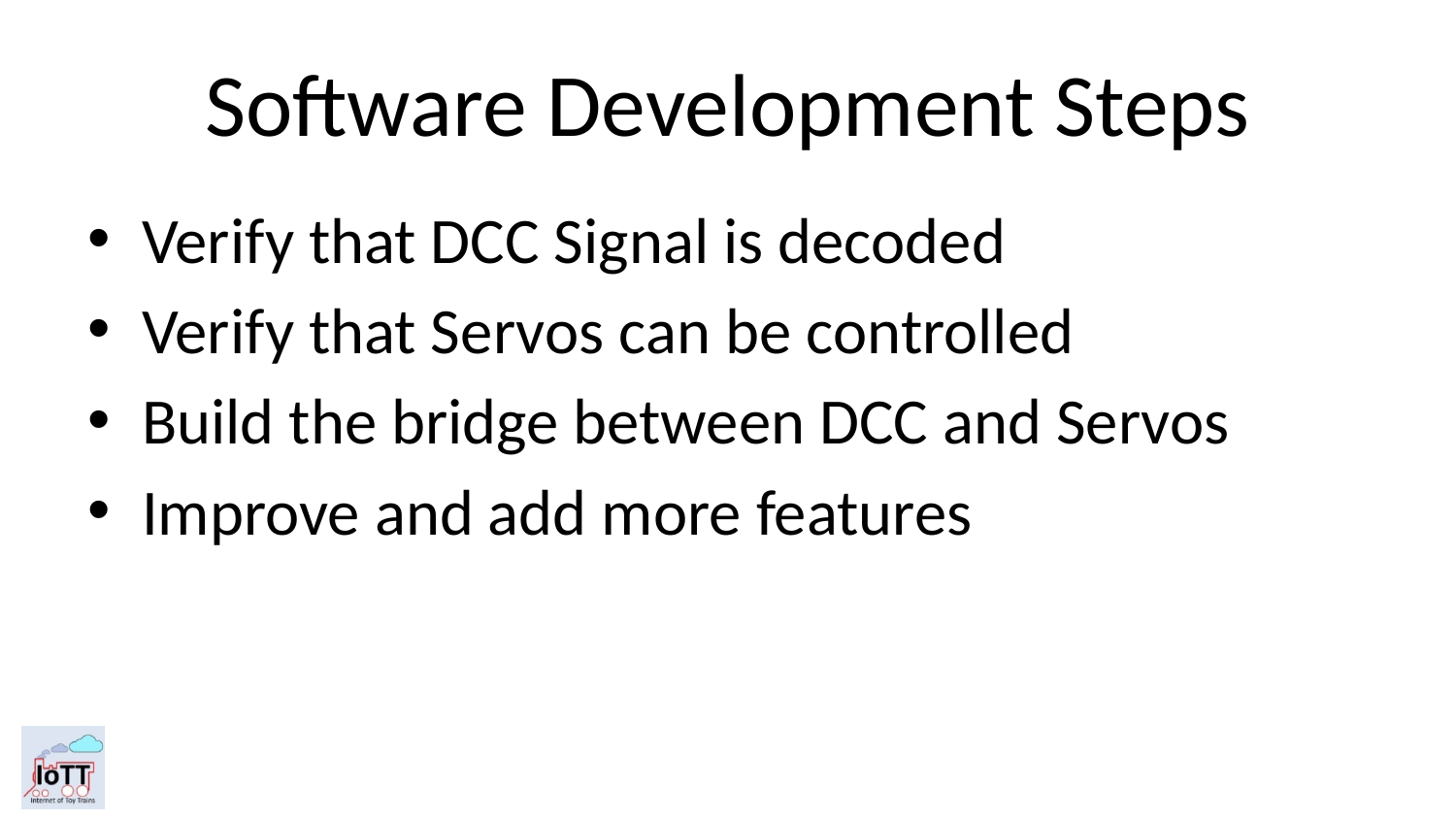

# Software Development Steps
Verify that DCC Signal is decoded
Verify that Servos can be controlled
Build the bridge between DCC and Servos
Improve and add more features